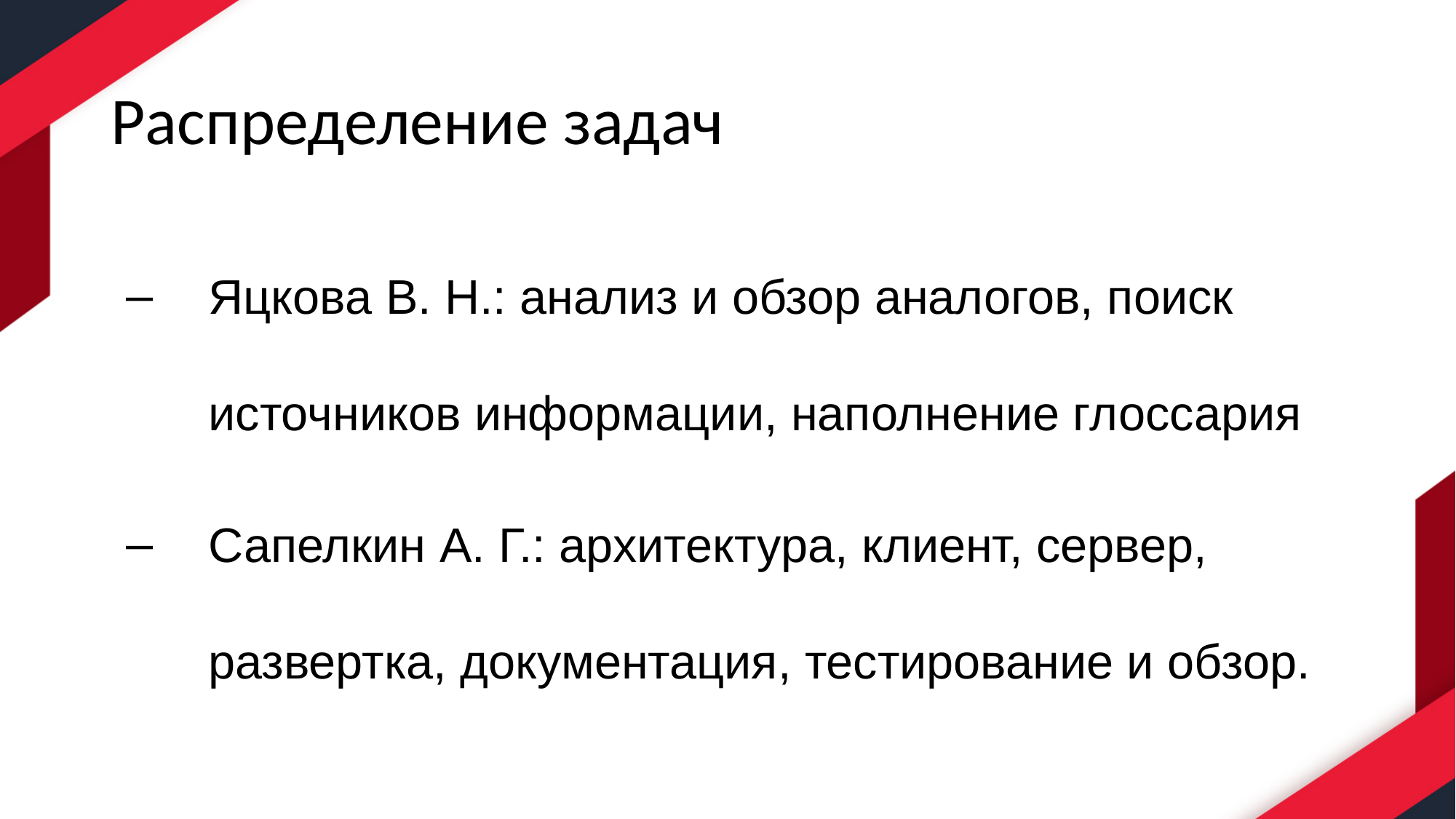

# Распределение задач
Яцкова В. Н.: анализ и обзор аналогов, поиск источников информации, наполнение глоссария
Сапелкин А. Г.: архитектура, клиент, сервер, развертка, документация, тестирование и обзор.